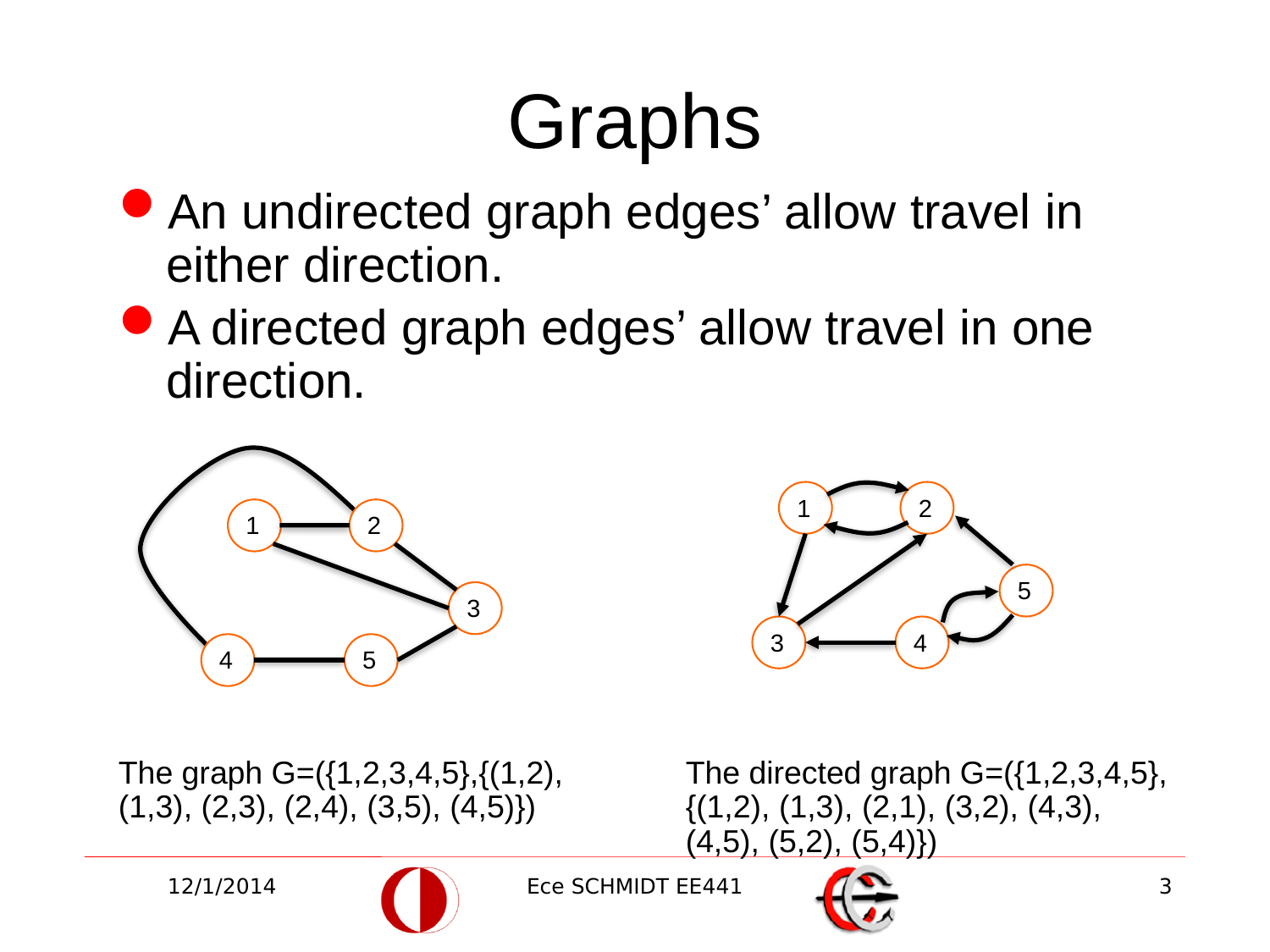

# Graphs
An undirected graph edges’ allow travel in either direction.
A directed graph edges’ allow travel in one direction.

1
2

3

4
5

1
2

5

3
4
The graph G=({1,2,3,4,5},{(1,2), (1,3), (2,3), (2,4), (3,5), (4,5)})
The directed graph G=({1,2,3,4,5},{(1,2), (1,3), (2,1), (3,2), (4,3), (4,5), (5,2), (5,4)})
12/1/2014
Ece SCHMIDT EE441
3